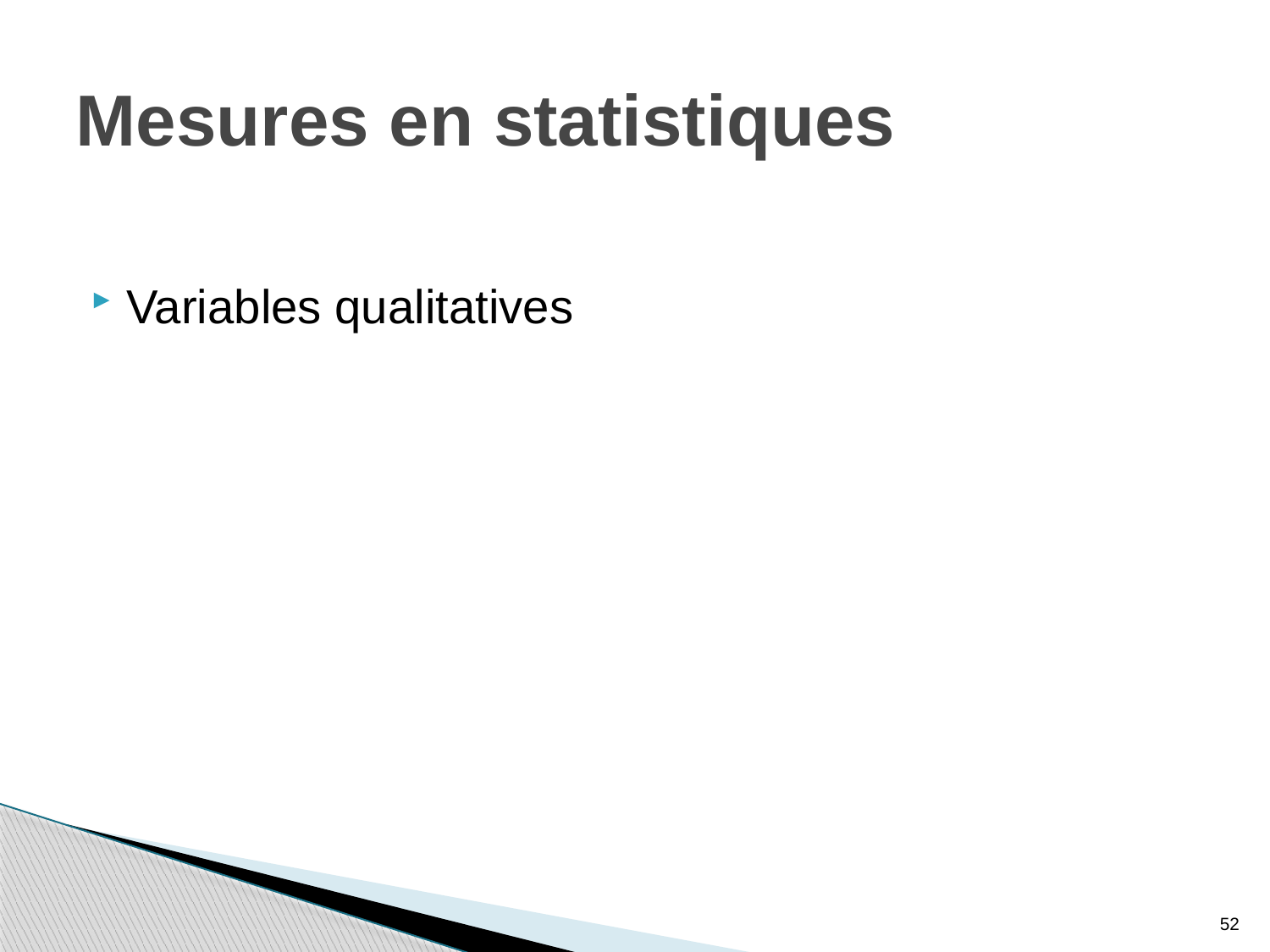

# Mesures en statistiques

Variables qualitatives
52